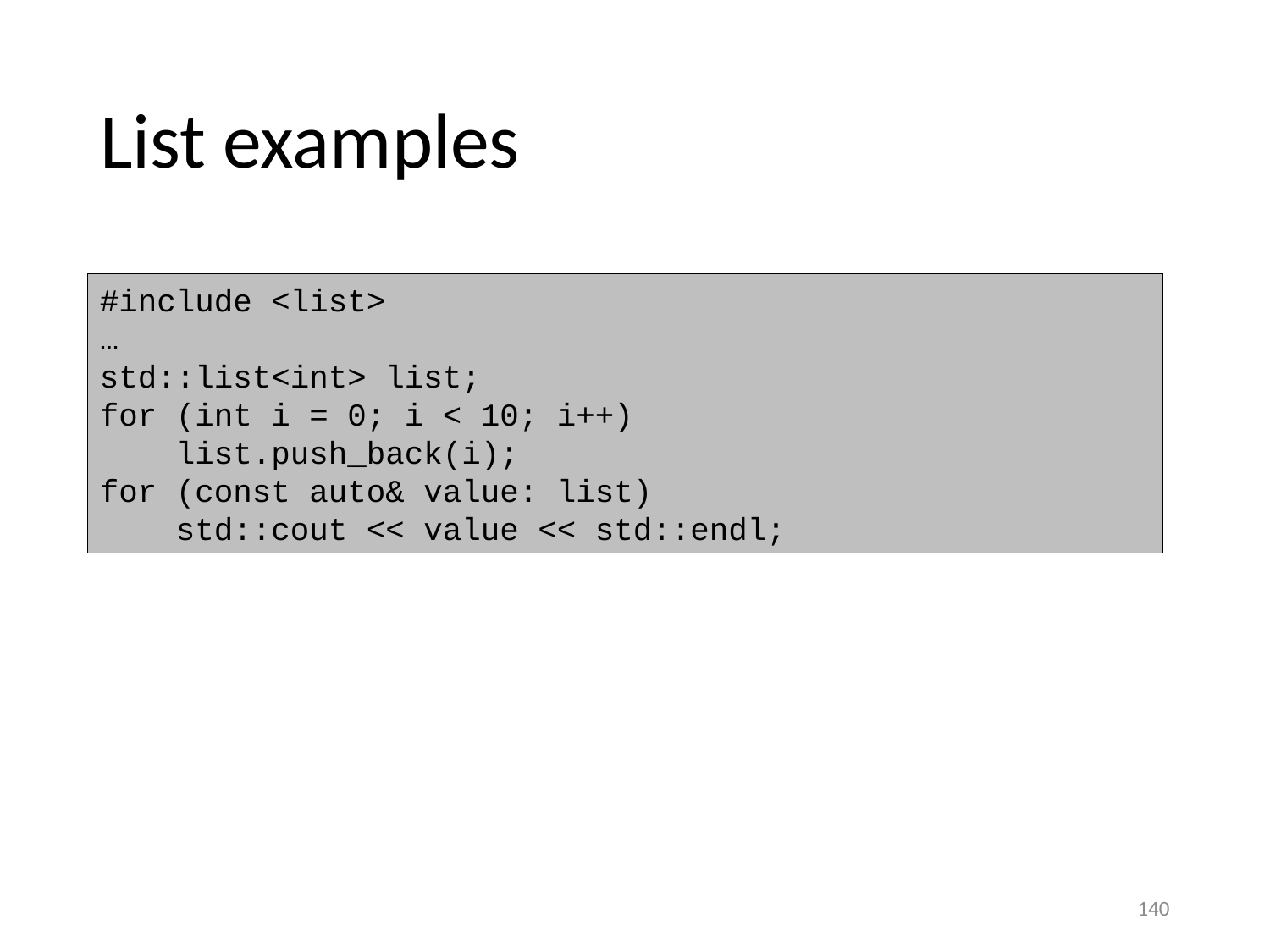

# List examples
#include <list>
…
std::list<int> list;
for (int i = 0; i < 10; i++)
    list.push_back(i);
for (const auto& value: list)
    std::cout << value << std::endl;
140